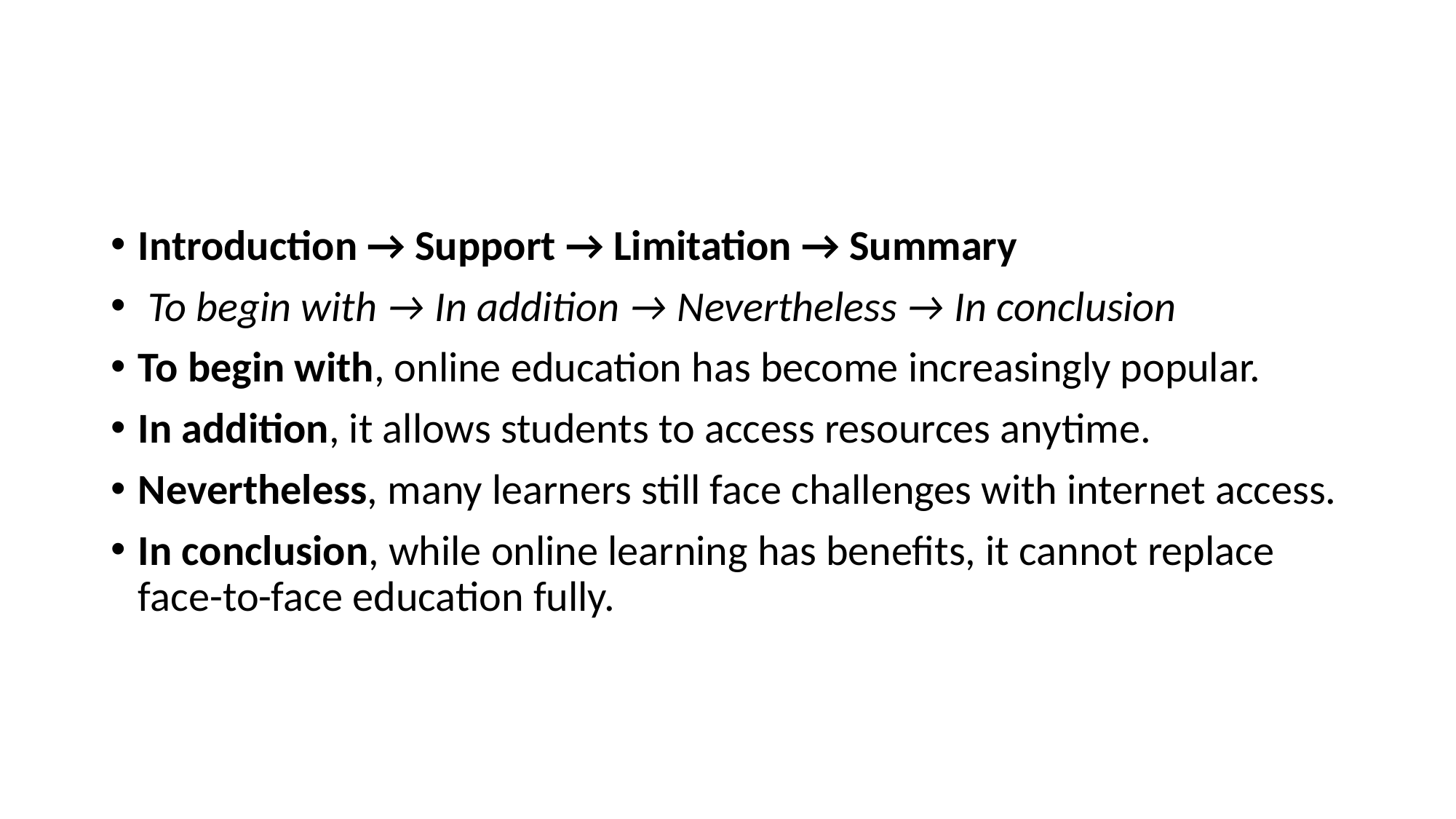

#
Introduction → Support → Limitation → Summary
 To begin with → In addition → Nevertheless → In conclusion
To begin with, online education has become increasingly popular.
In addition, it allows students to access resources anytime.
Nevertheless, many learners still face challenges with internet access.
In conclusion, while online learning has benefits, it cannot replace face-to-face education fully.